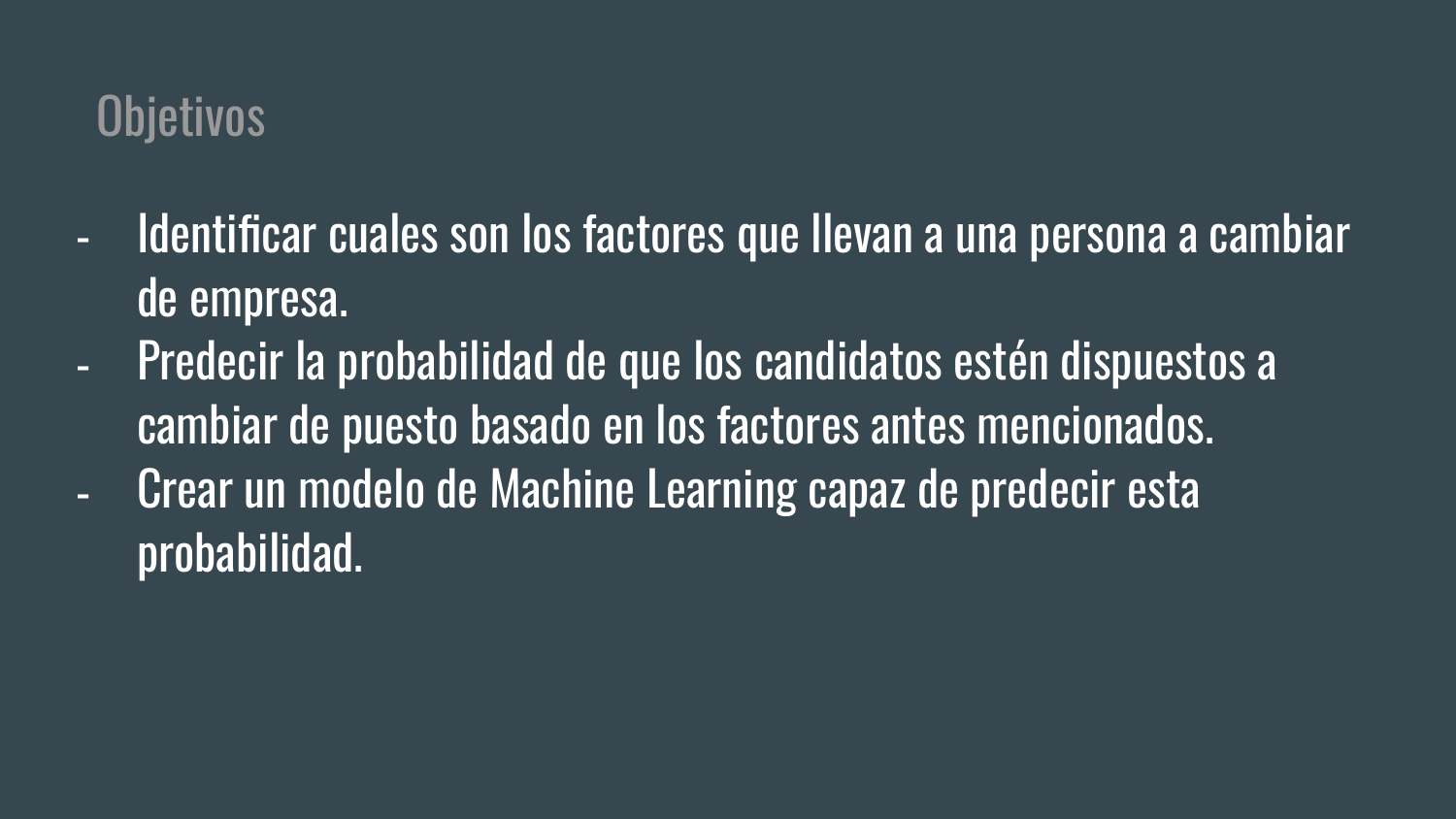

# Objetivos
Identificar cuales son los factores que llevan a una persona a cambiar de empresa.
Predecir la probabilidad de que los candidatos estén dispuestos a cambiar de puesto basado en los factores antes mencionados.
Crear un modelo de Machine Learning capaz de predecir esta probabilidad.